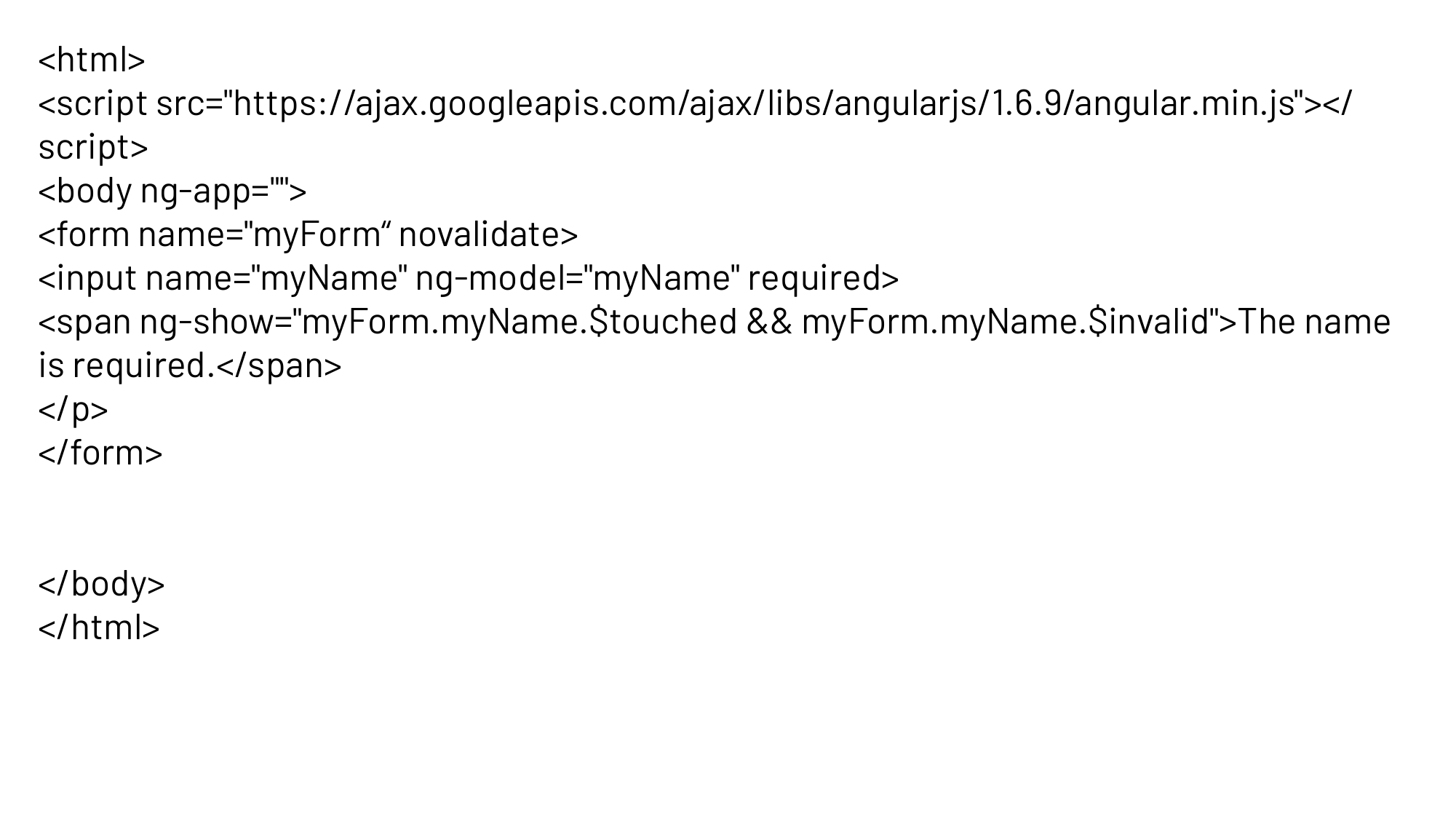

<html>
<script src="https://ajax.googleapis.com/ajax/libs/angularjs/1.6.9/angular.min.js"></script>
<body ng-app="">
<form name="myForm“ novalidate>
<input name="myName" ng-model="myName" required>
<span ng-show="myForm.myName.$touched && myForm.myName.$invalid">The name is required.</span>
</p>
</form>

</body>
</html>